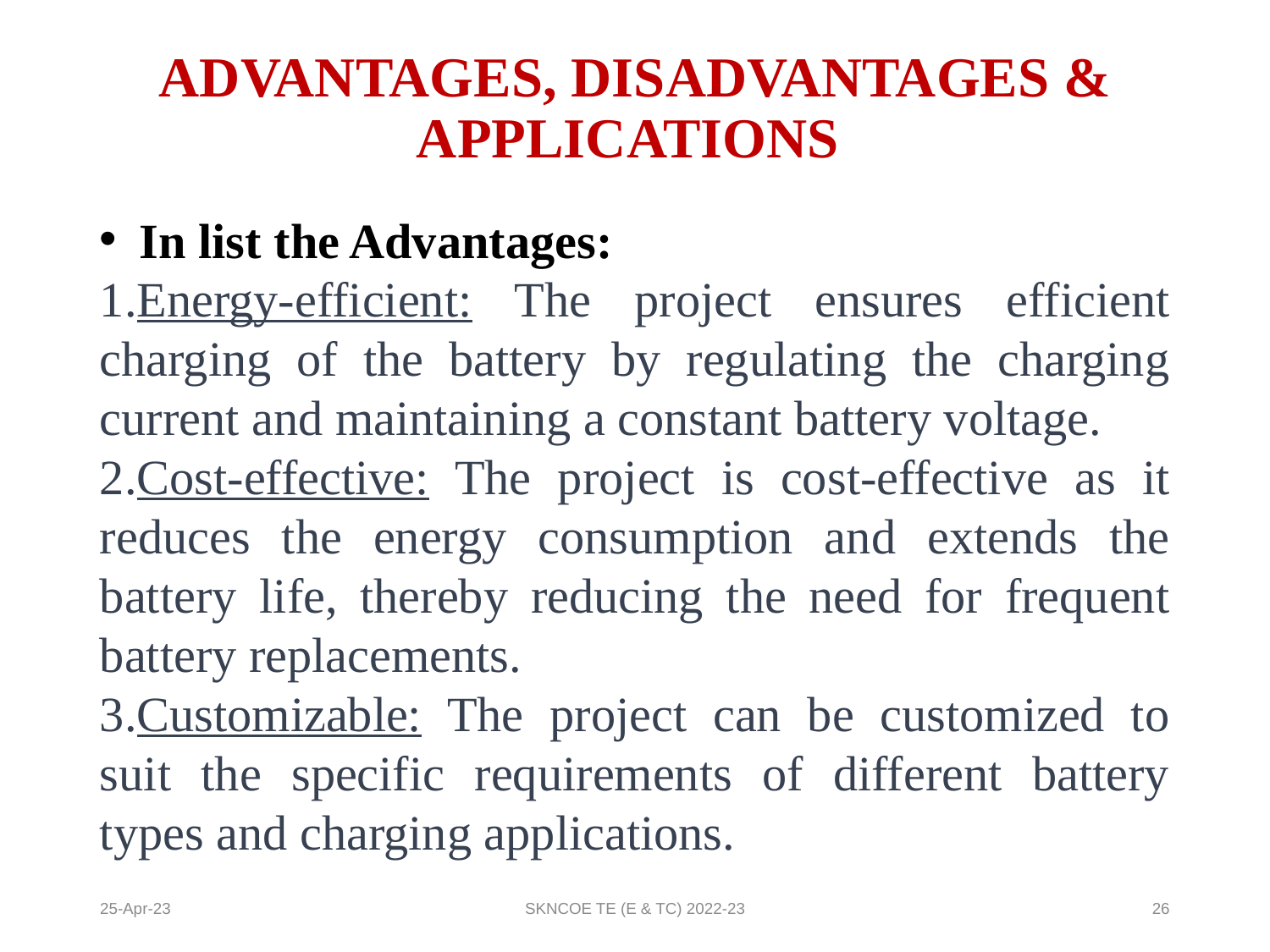

# ADVANTAGES, DISADVANTAGES & APPLICATIONS
In list the Advantages:
1.Energy-efficient: The project ensures efficient charging of the battery by regulating the charging current and maintaining a constant battery voltage.
2.Cost-effective: The project is cost-effective as it reduces the energy consumption and extends the battery life, thereby reducing the need for frequent battery replacements.
3.Customizable: The project can be customized to suit the specific requirements of different battery types and charging applications.

25-Apr-23
SKNCOE TE (E & TC) 2022-23
26